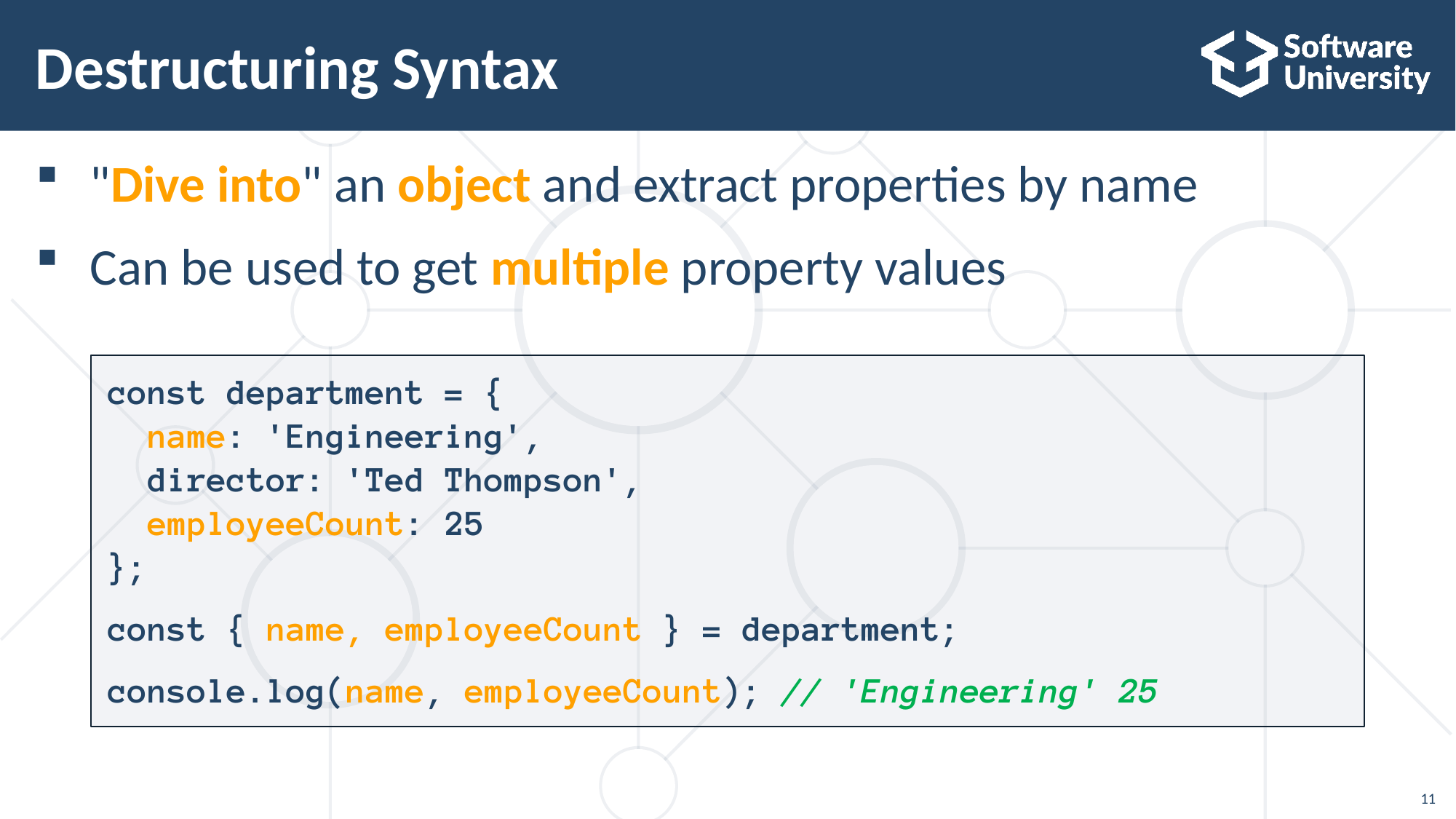

# Destructuring Syntax
"Dive into" an object and extract properties by name
Can be used to get multiple property values
const department = {
  name: 'Engineering',
  director: 'Ted Thompson',
  employeeCount: 25
};
const { name, employeeCount } = department;
console.log(name, employeeCount); // 'Engineering' 25
11